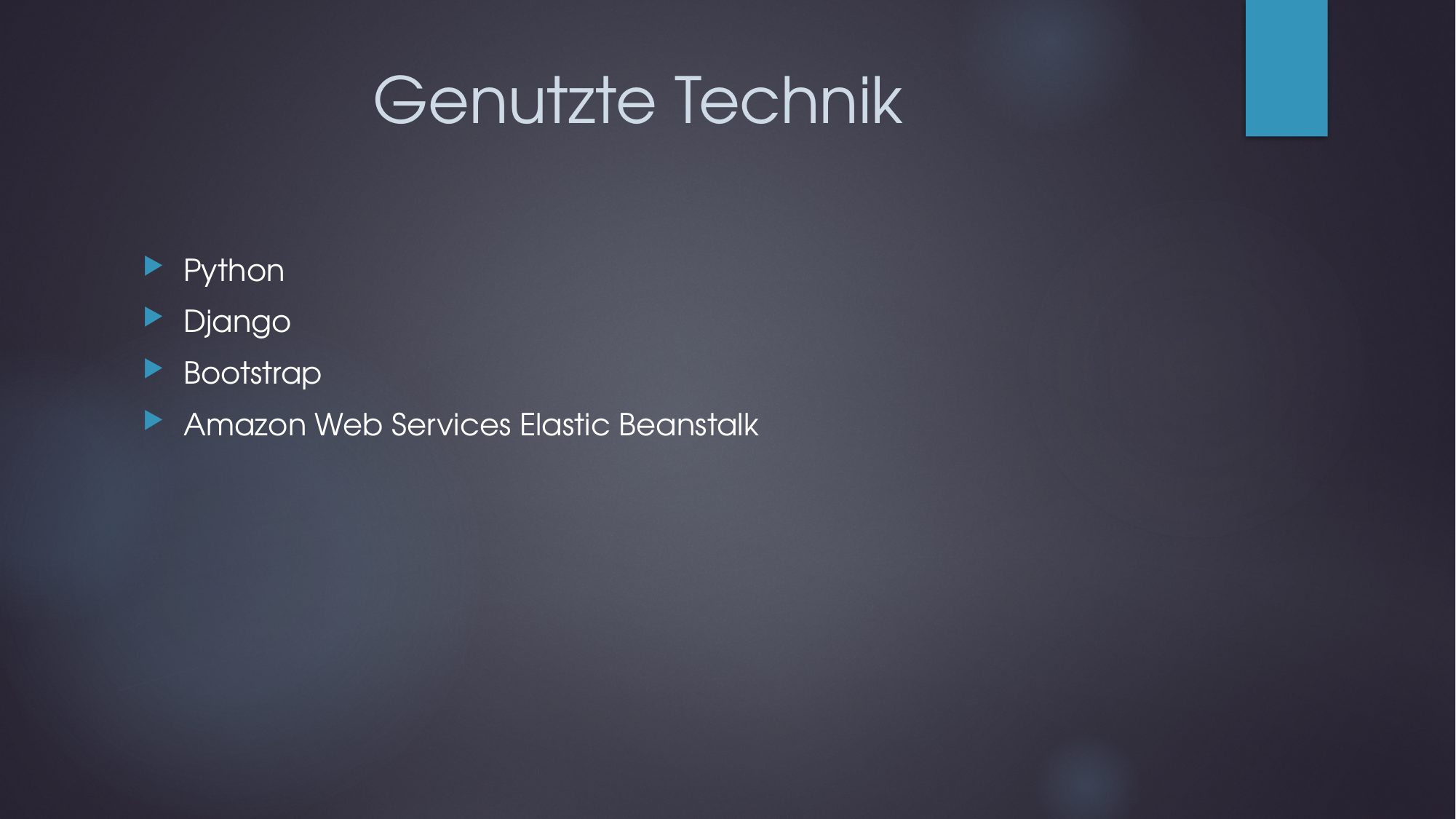

# Genutzte Technik
Python
Django
Bootstrap
Amazon Web Services Elastic Beanstalk